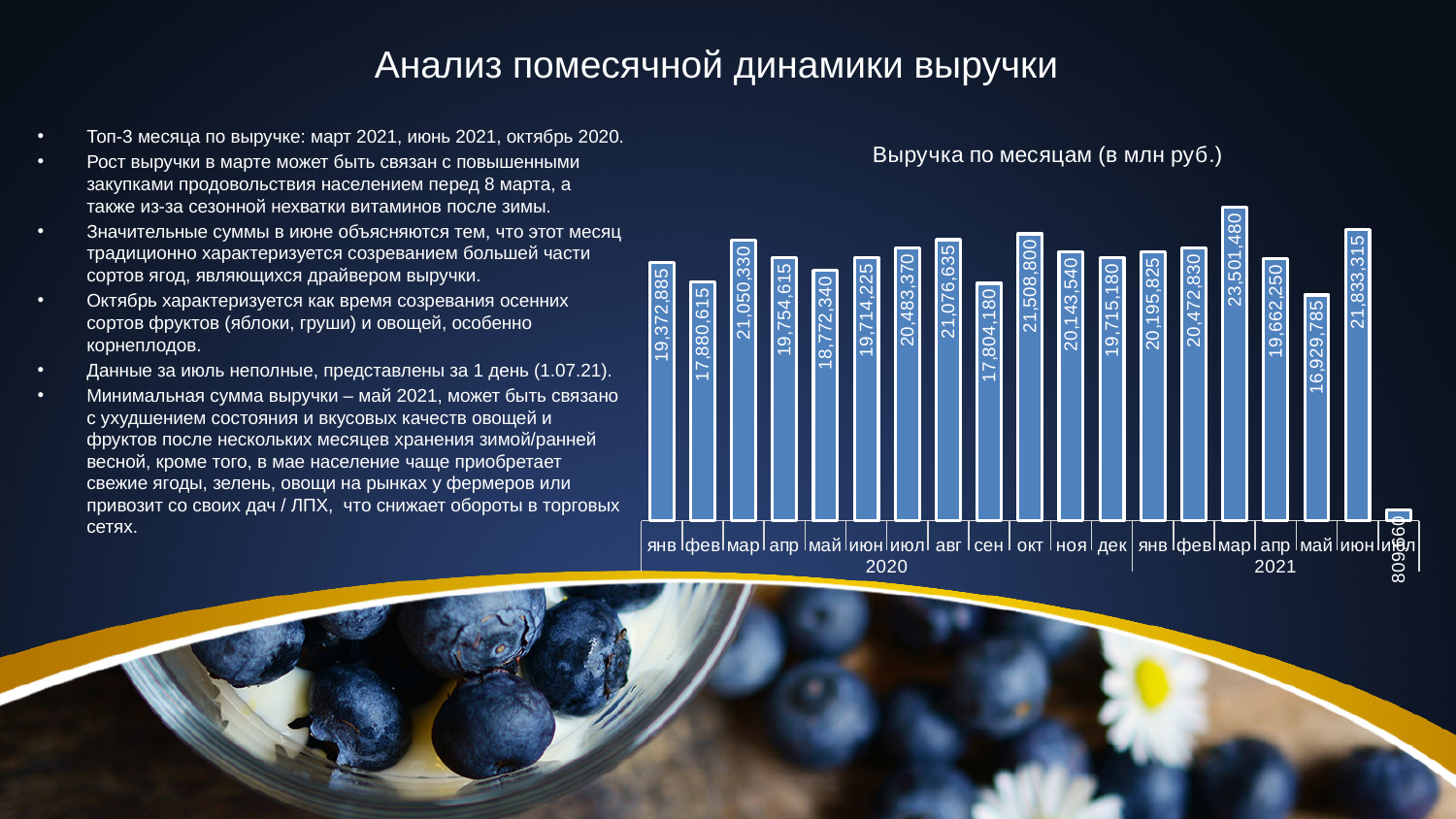

# Анализ помесячной динамики выручки
Топ-3 месяца по выручке: март 2021, июнь 2021, октябрь 2020.
Рост выручки в марте может быть связан с повышенными закупками продовольствия населением перед 8 марта, а также из-за сезонной нехватки витаминов после зимы.
Значительные суммы в июне объясняются тем, что этот месяц традиционно характеризуется созреванием большей части сортов ягод, являющихся драйвером выручки.
Октябрь характеризуется как время созревания осенних сортов фруктов (яблоки, груши) и овощей, особенно корнеплодов.
Данные за июль неполные, представлены за 1 день (1.07.21).
Минимальная сумма выручки – май 2021, может быть связано с ухудшением состояния и вкусовых качеств овощей и фруктов после нескольких месяцев хранения зимой/ранней весной, кроме того, в мае население чаще приобретает свежие ягоды, зелень, овощи на рынках у фермеров или привозит со своих дач / ЛПХ,  что снижает обороты в торговых сетях.

### Chart:

| Category | Итог |
|---|---|
| янв | 19372885.0 |
| фев | 17880615.0 |
| мар | 21050330.0 |
| апр | 19754615.0 |
| май | 18772340.0 |
| июн | 19714225.0 |
| июл | 20483370.0 |
| авг | 21076635.0 |
| сен | 17804180.0 |
| окт | 21508800.0 |
| ноя | 20143540.0 |
| дек | 19715180.0 |
| янв | 20195825.0 |
| фев | 20472830.0 |
| мар | 23501480.0 |
| апр | 19662250.0 |
| май | 16929785.0 |
| июн | 21833315.0 |
| июл | 809660.0 |